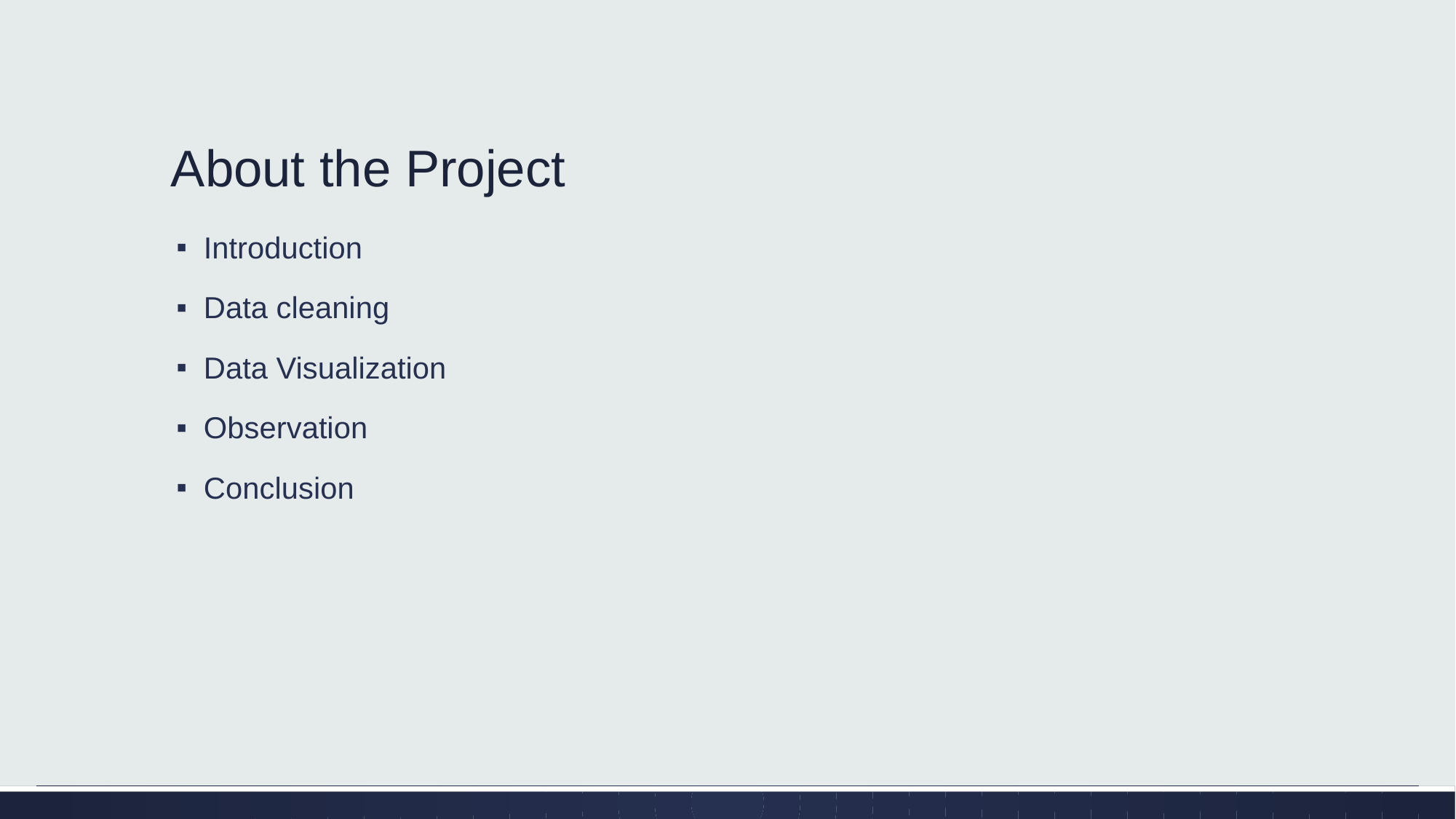

# About the Project
Introduction
Data cleaning
Data Visualization
Observation
Conclusion